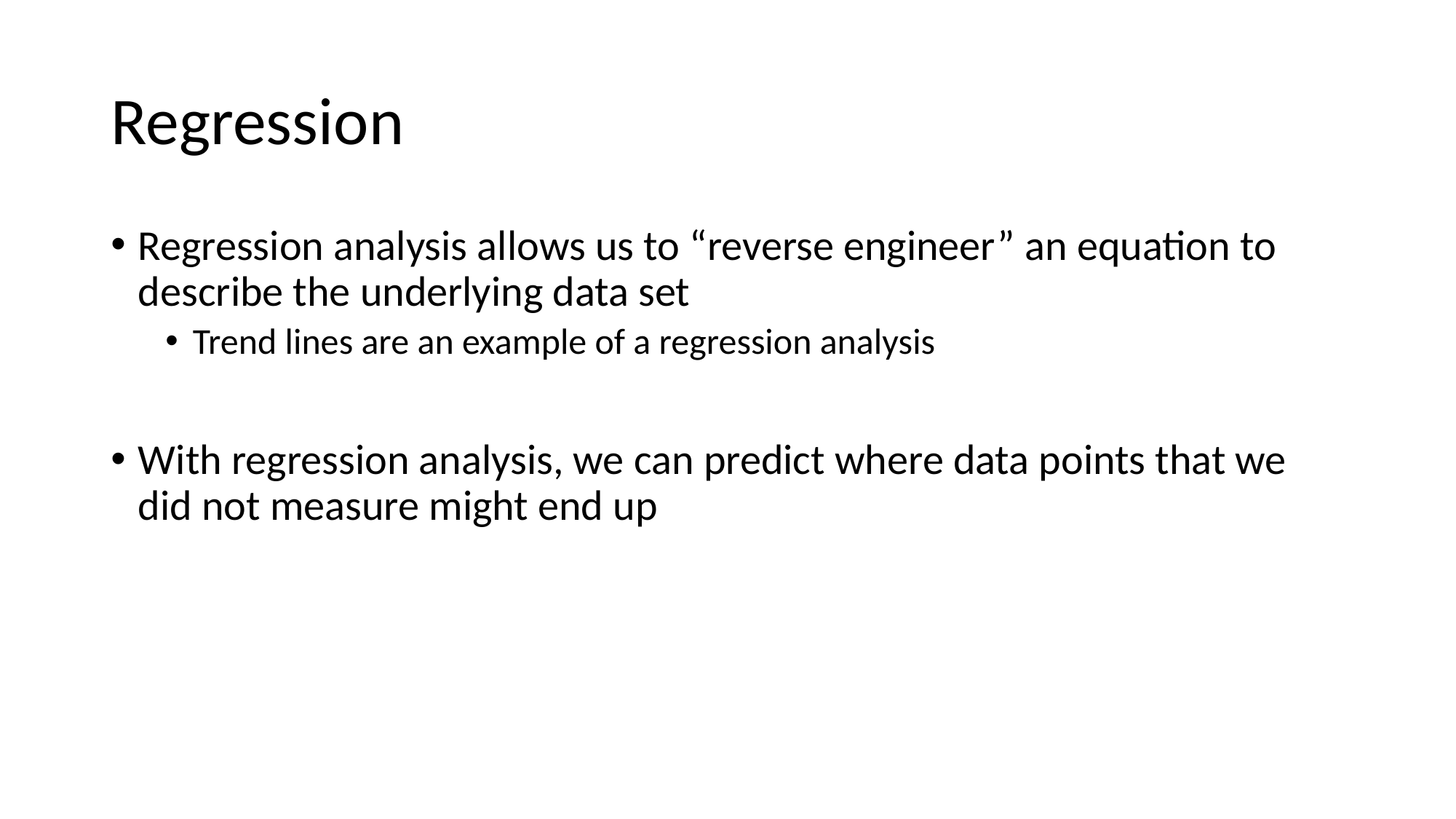

# Regression
Regression analysis allows us to “reverse engineer” an equation to describe the underlying data set
Trend lines are an example of a regression analysis

With regression analysis, we can predict where data points that we did not measure might end up